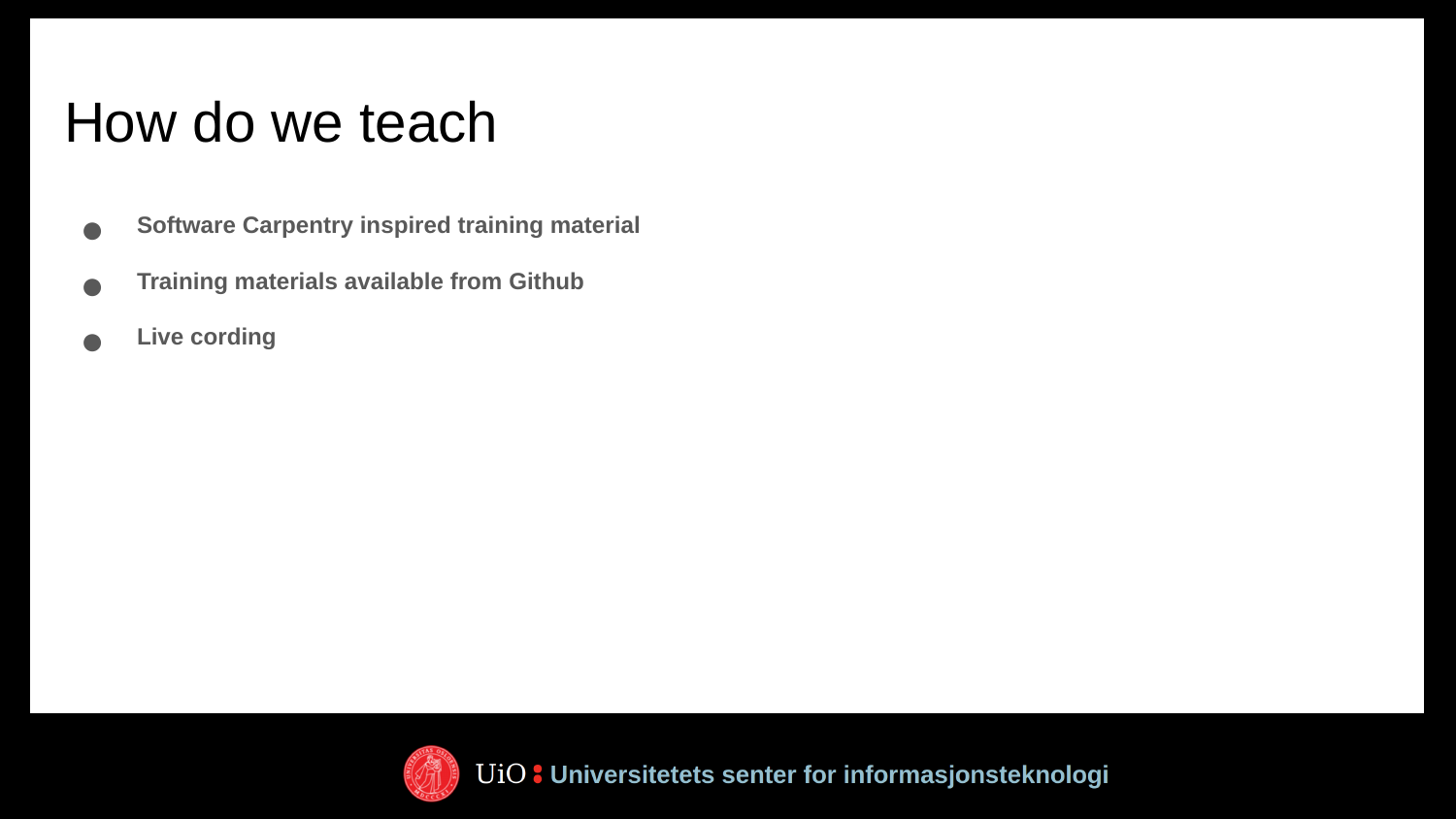

# How do we teach
Software Carpentry inspired training material
Training materials available from Github
Live cording